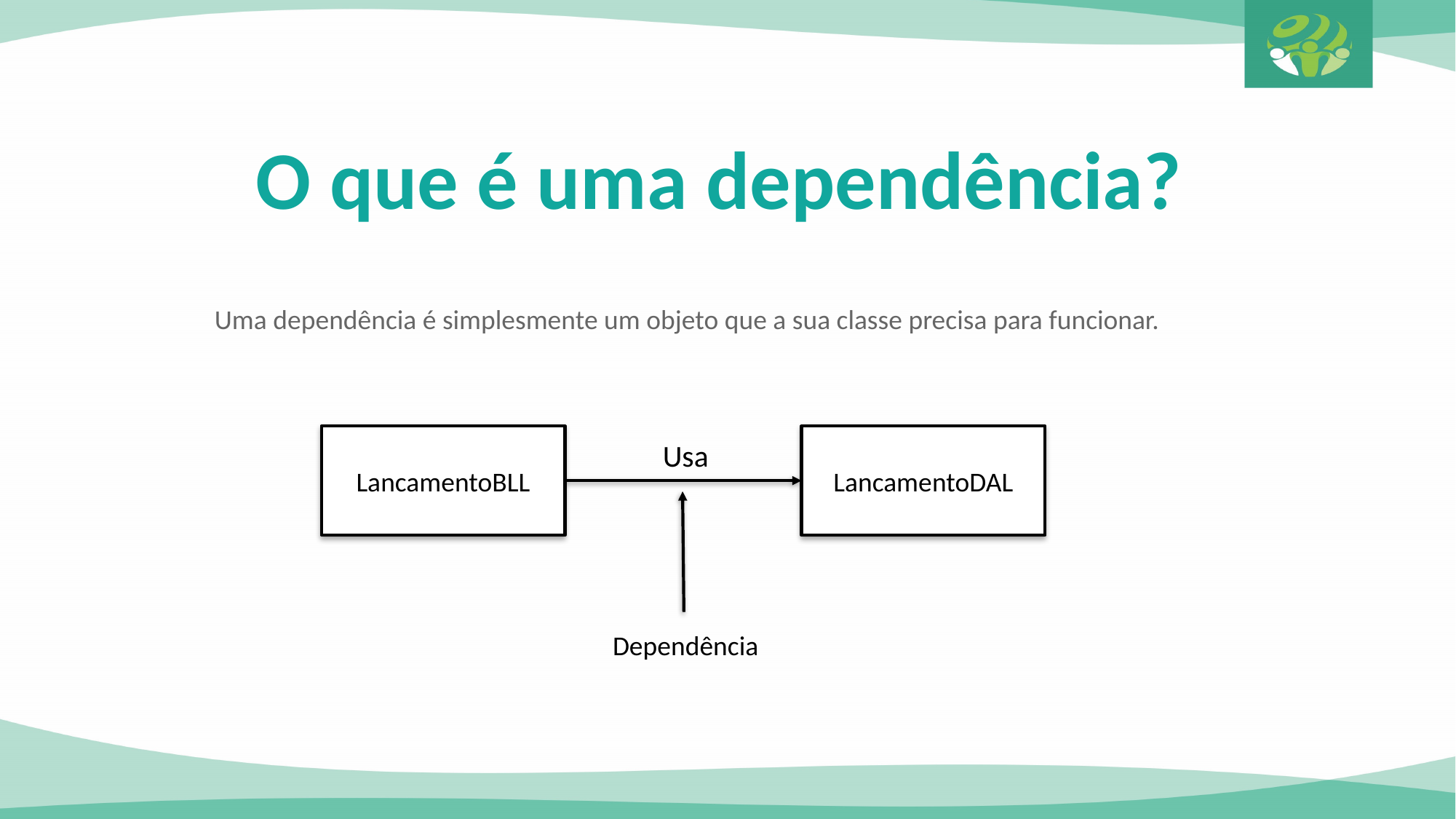

O que é uma dependência?
Uma dependência é simplesmente um objeto que a sua classe precisa para funcionar.

LancamentoBLL

LancamentoDAL

Usa
Dependência